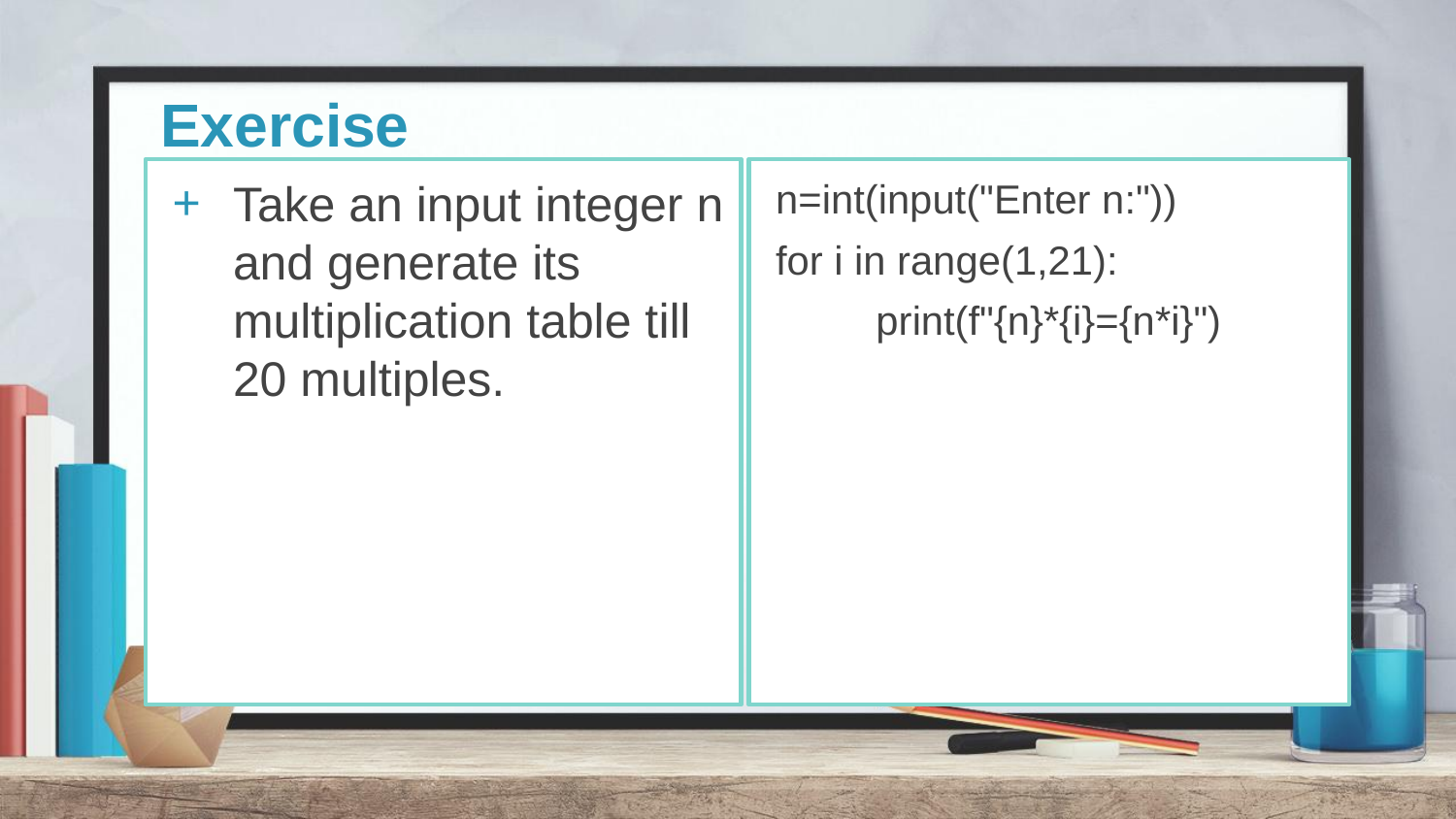

# Exercise
Take an input integer n and generate its multiplication table till 20 multiples.
n=int(input("Enter n:"))
for i in range(1,21):
         print(f"{n}*{i}={n*i}")